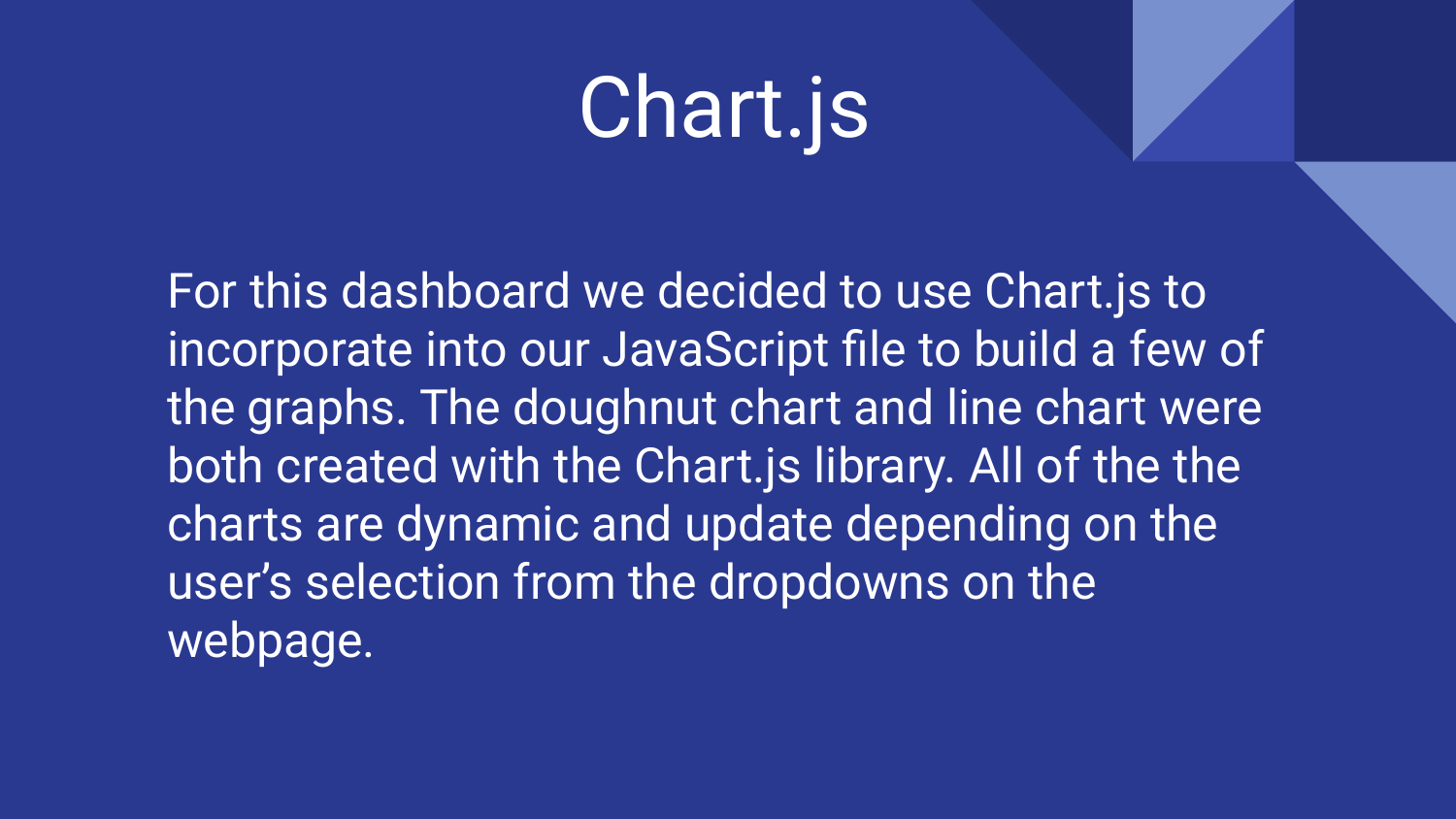

# Chart.js

For this dashboard we decided to use Chart.js to incorporate into our JavaScript file to build a few of the graphs. The doughnut chart and line chart were both created with the Chart.js library. All of the the charts are dynamic and update depending on the user’s selection from the dropdowns on the webpage.